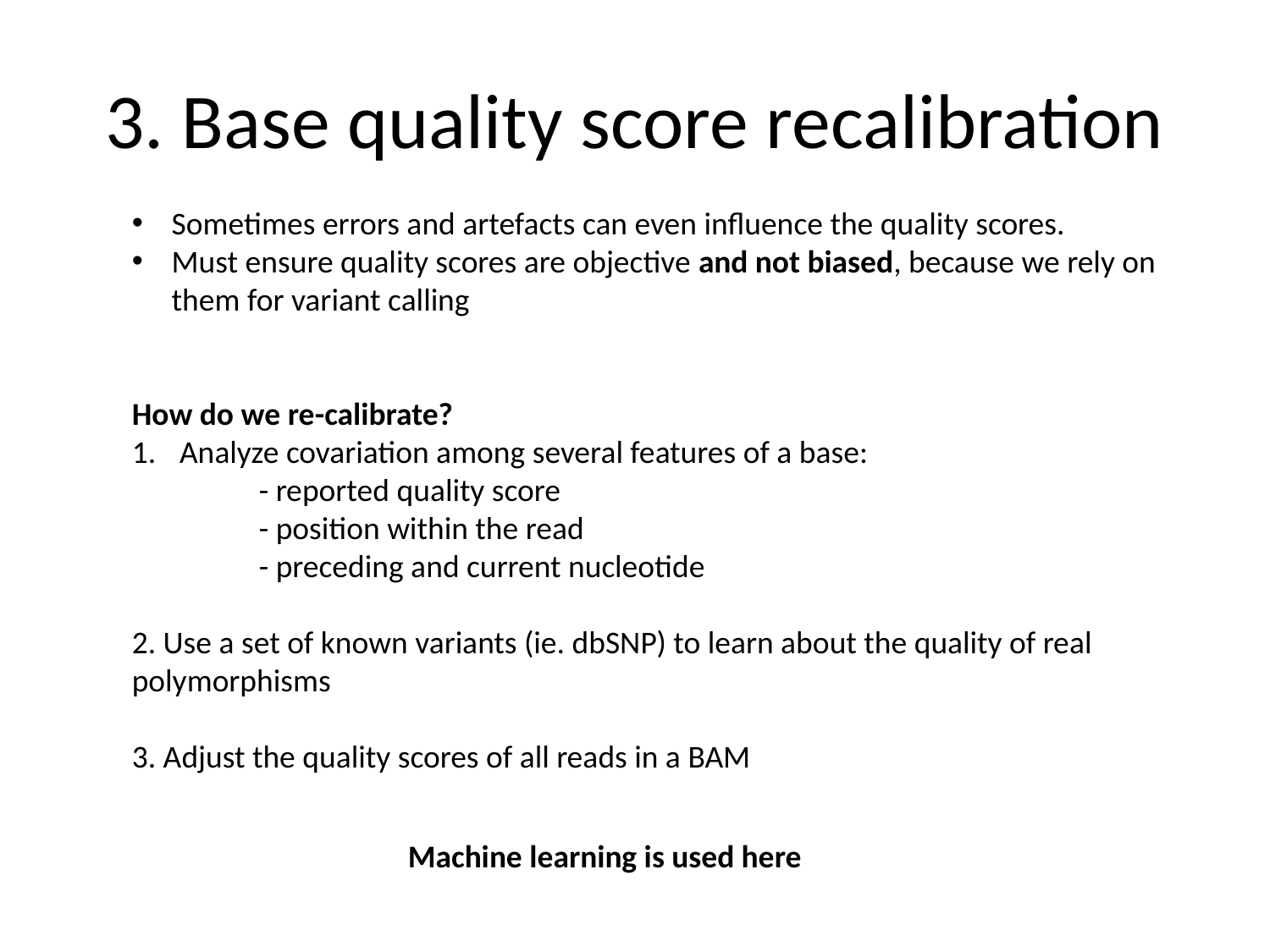

# 3. Base quality score recalibration
Sometimes errors and artefacts can even influence the quality scores.
Must ensure quality scores are objective and not biased, because we rely on them for variant calling

How do we re-calibrate?
Analyze covariation among several features of a base:
	- reported quality score
	- position within the read
	- preceding and current nucleotide

2. Use a set of known variants (ie. dbSNP) to learn about the quality of real polymorphisms

3. Adjust the quality scores of all reads in a BAM
Machine learning is used here